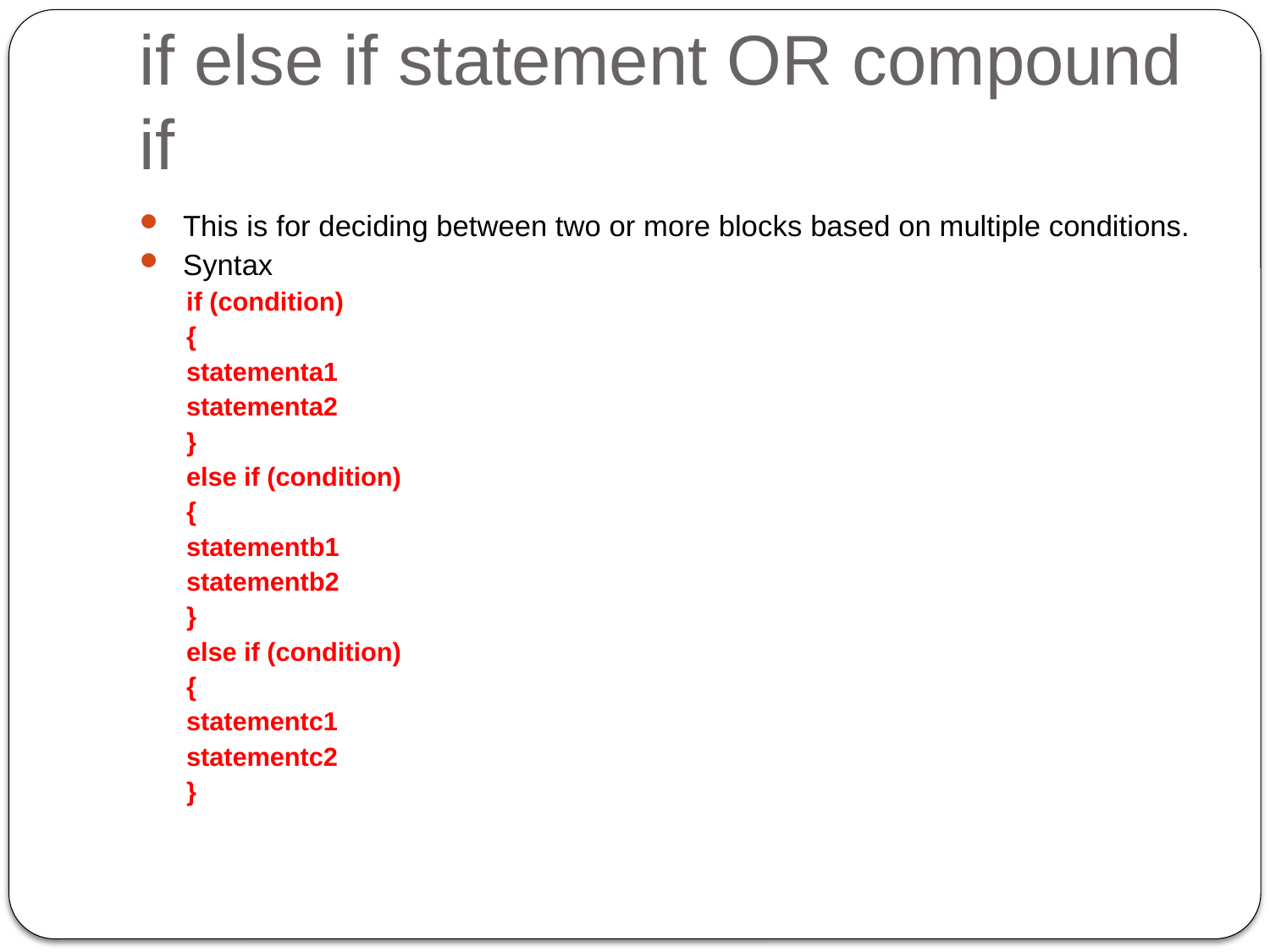

# if else if statement OR compound if
This is for deciding between two or more blocks based on multiple conditions.
Syntax
	if (condition)
	{
		statementa1
		statementa2
	}
	else if (condition)
	{
		statementb1
		statementb2
	}
	else if (condition)
	{
		statementc1
		statementc2
	}